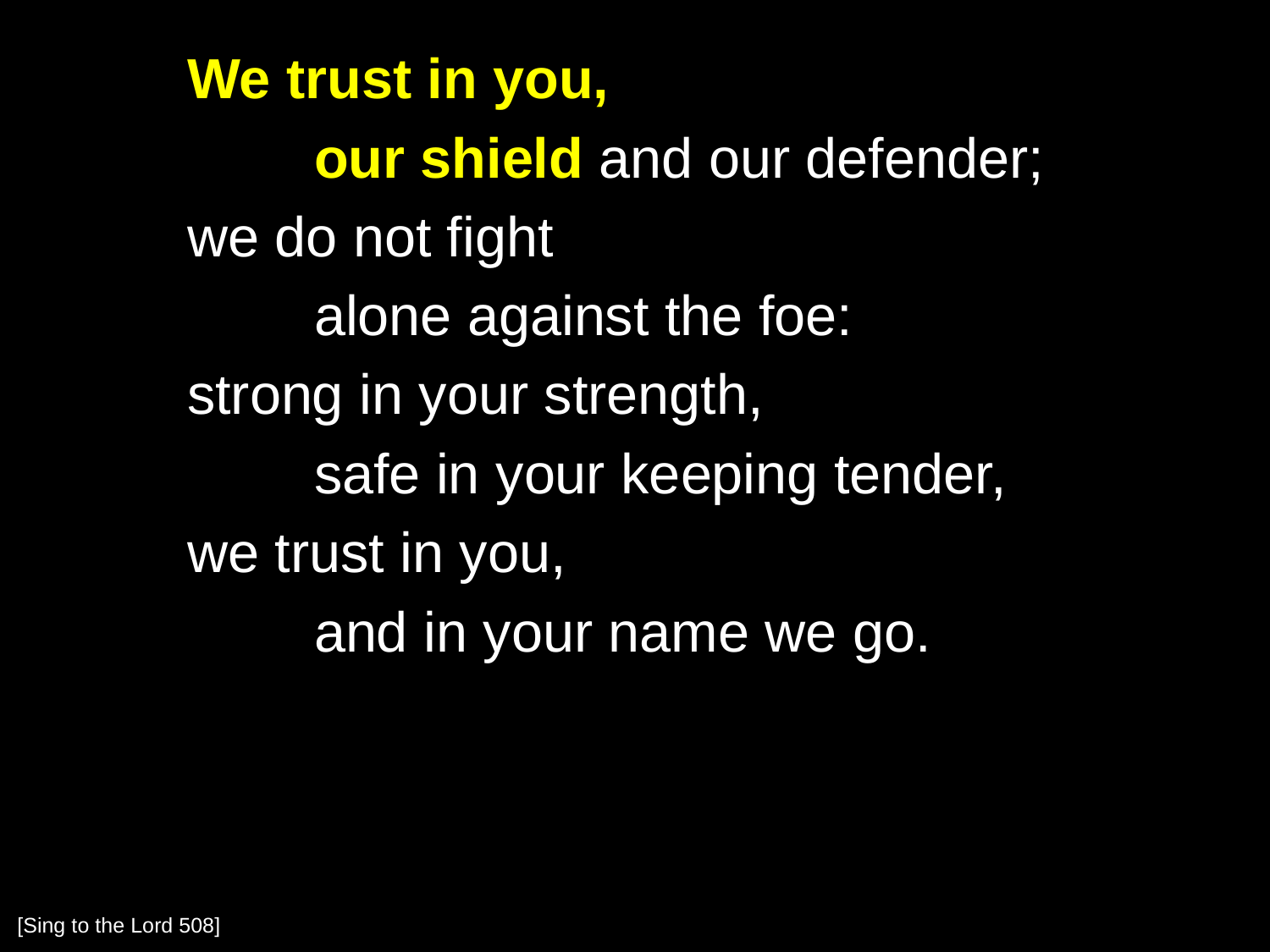

We trust in you,
		our shield and our defender;
	we do not fight
		alone against the foe:
	strong in your strength,
		safe in your keeping tender,
	we trust in you,
		and in your name we go.
[Sing to the Lord 508]